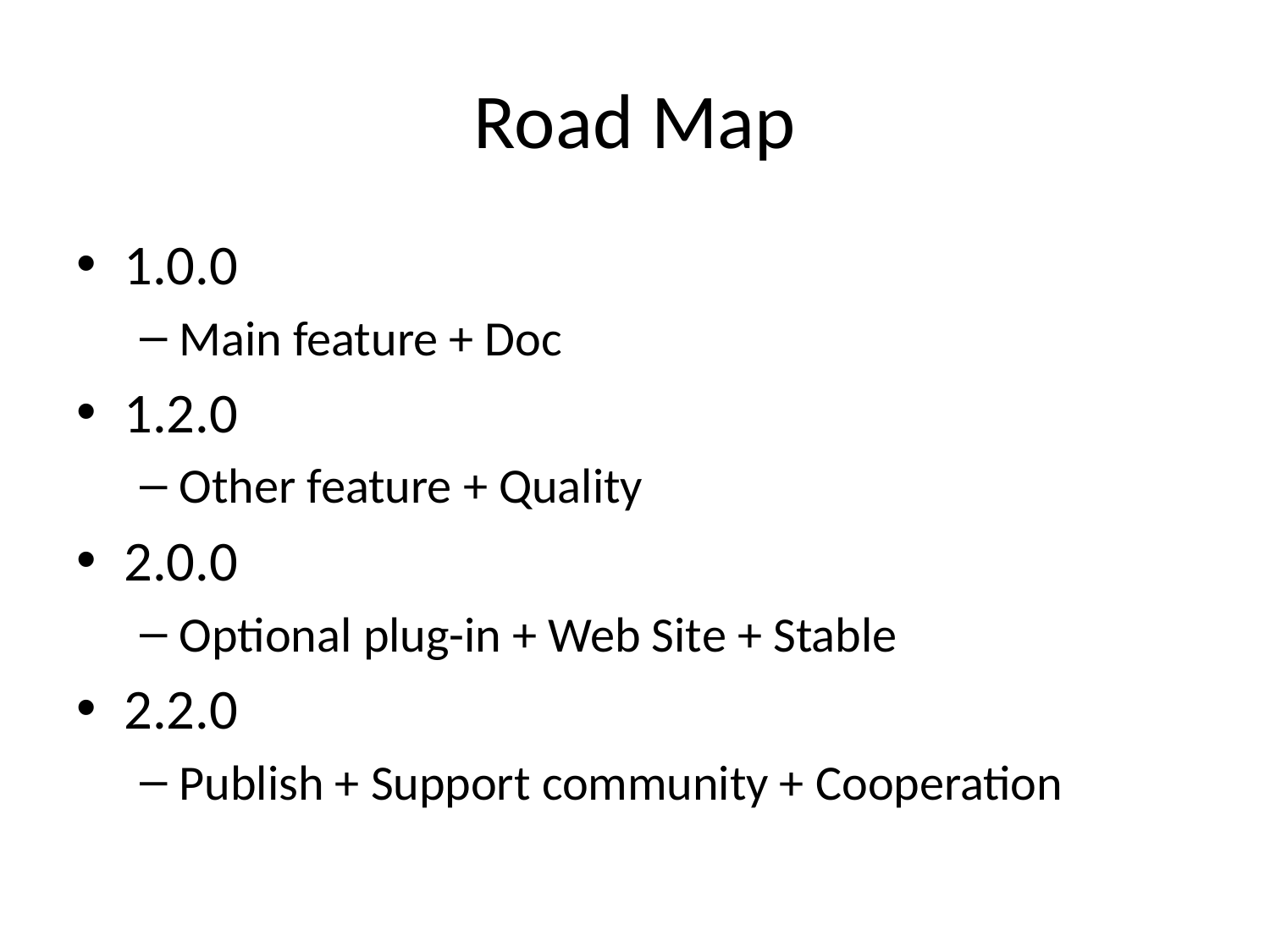

# Road Map
1.0.0
Main feature + Doc
1.2.0
Other feature + Quality
2.0.0
Optional plug-in + Web Site + Stable
2.2.0
Publish + Support community + Cooperation